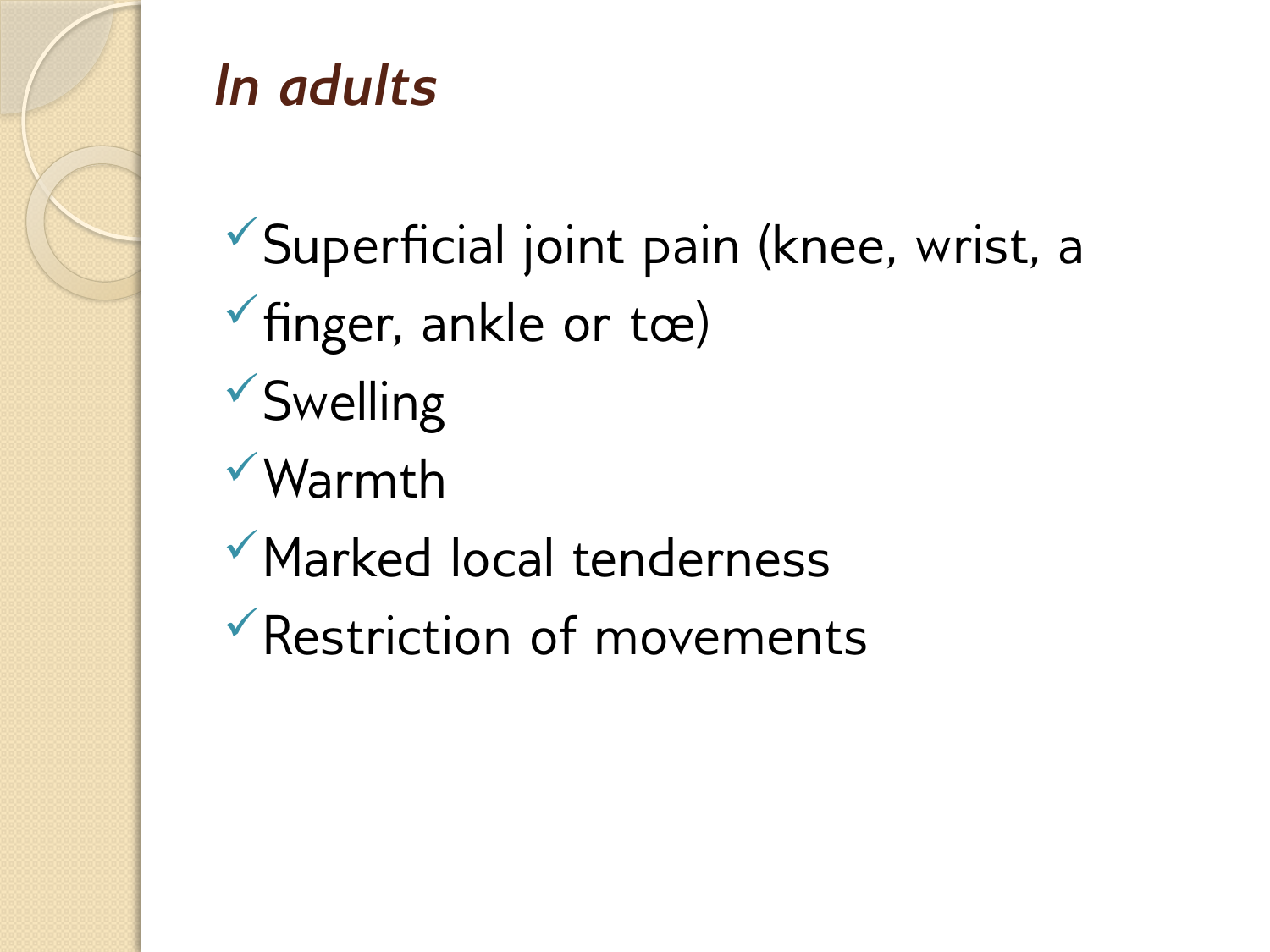

# In adults
Superficial joint pain (knee, wrist, a
finger, ankle or toe)
Swelling
Warmth
Marked local tenderness
Restriction of movements